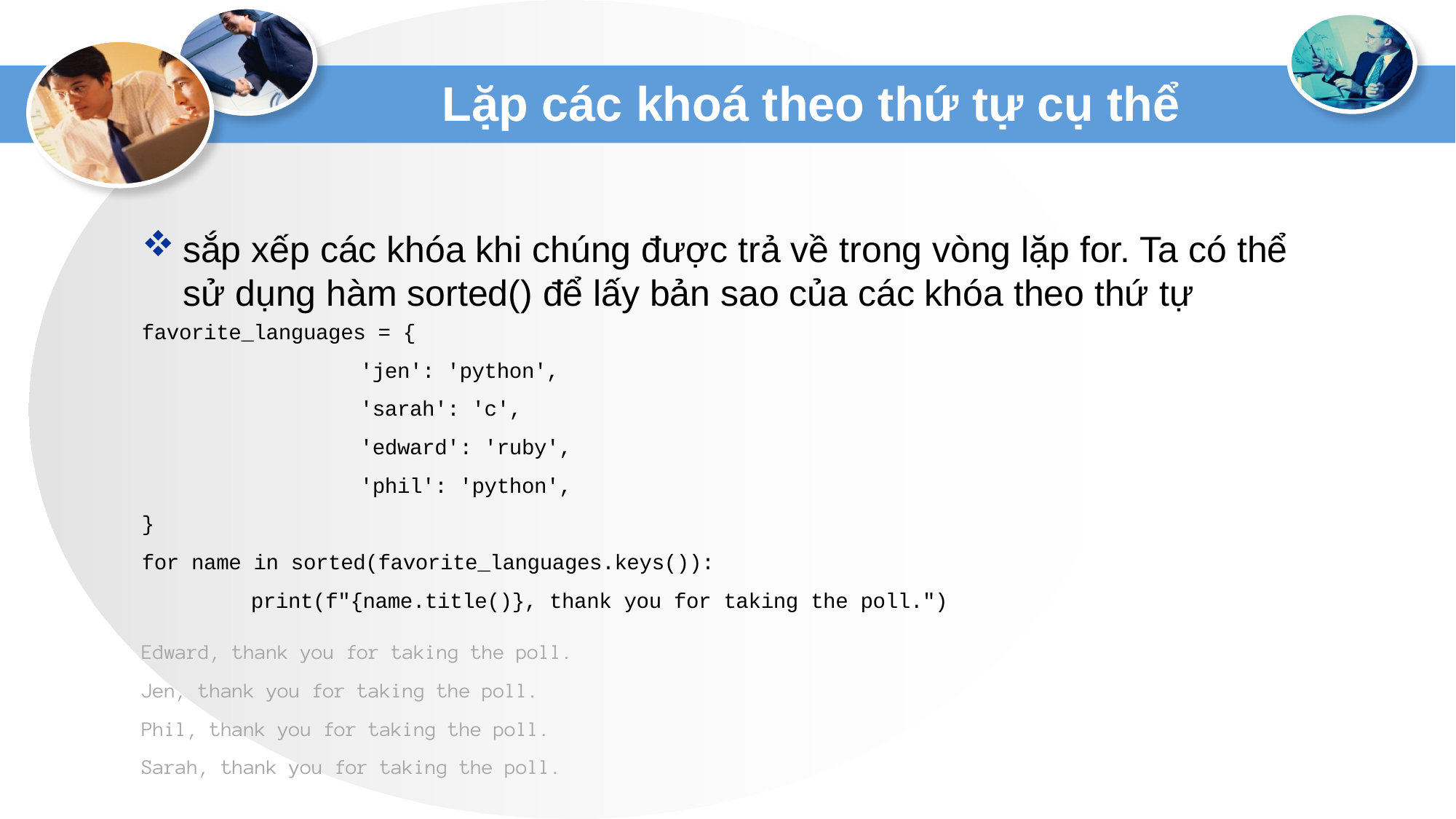

# Lặp các khoá theo thứ tự cụ thể
sắp xếp các khóa khi chúng được trả về trong vòng lặp for. Ta có thể sử dụng hàm sorted() để lấy bản sao của các khóa theo thứ tự
favorite_languages = {
		'jen': 'python',
		'sarah': 'c',
		'edward': 'ruby',
		'phil': 'python',
}
for name in sorted(favorite_languages.keys()):
	print(f"{name.title()}, thank you for taking the poll.")
Edward, thank you for taking the poll.
Jen, thank you for taking the poll.
Phil, thank you for taking the poll.
Sarah, thank you for taking the poll.